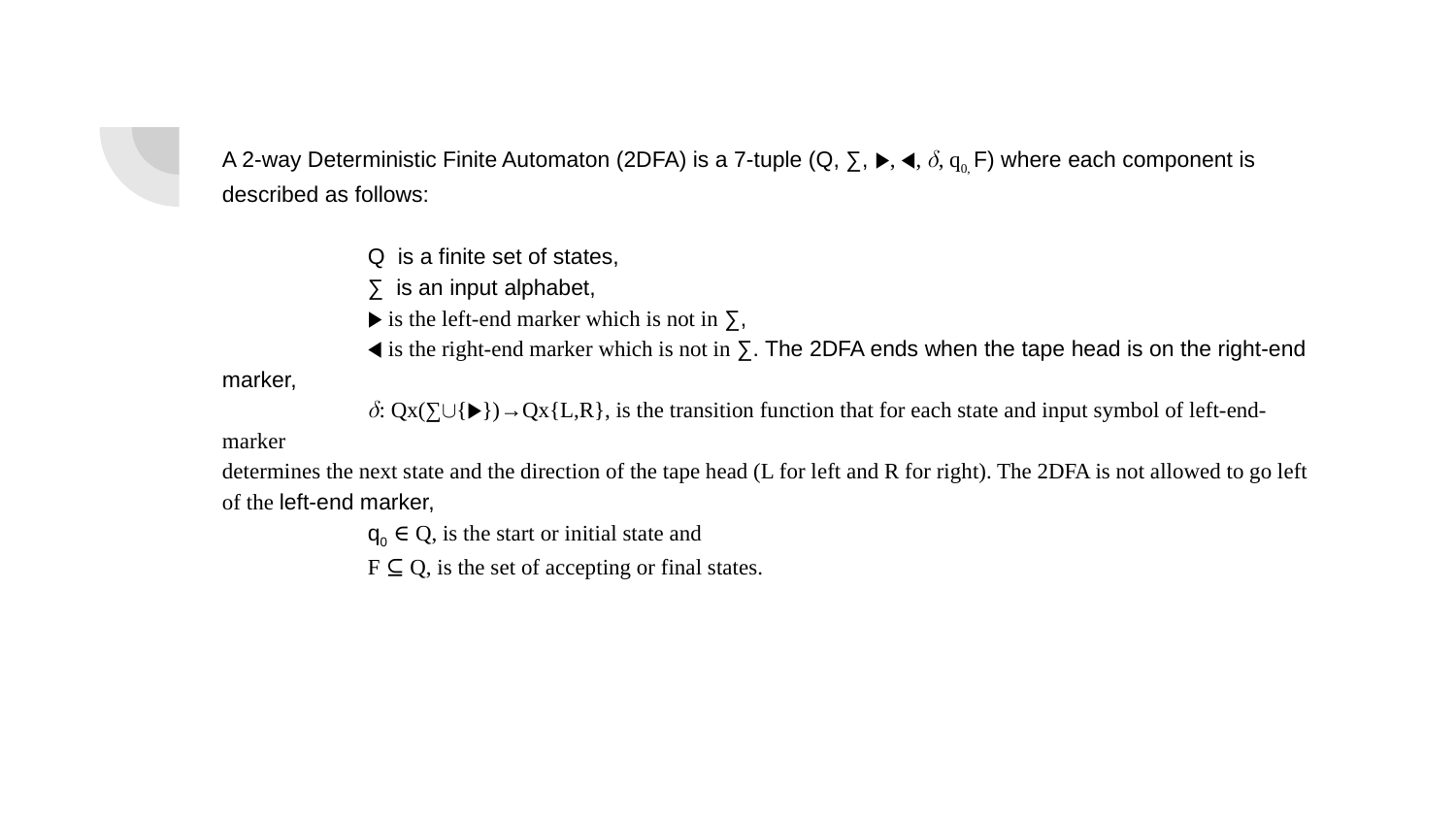

A 2-way Deterministic Finite Automaton (2DFA) is a 7-tuple (Q, ∑, ▶, ◀, 𝛿, q0, F) where each component is described as follows:
            	Q  is a finite set of states,
            	∑  is an input alphabet,
            	▶ is the left-end marker which is not in ∑,
            	◀ is the right-end marker which is not in ∑. The 2DFA ends when the tape head is on the right-end marker,
            	𝛿: Qx(∑∪{▶})→Qx{L,R}, is the transition function that for each state and input symbol of left-end-marker
determines the next state and the direction of the tape head (L for left and R for right). The 2DFA is not allowed to go left of the left-end marker,
            	q0 ∈ Q, is the start or initial state and
            	F ⊆ Q, is the set of accepting or final states.